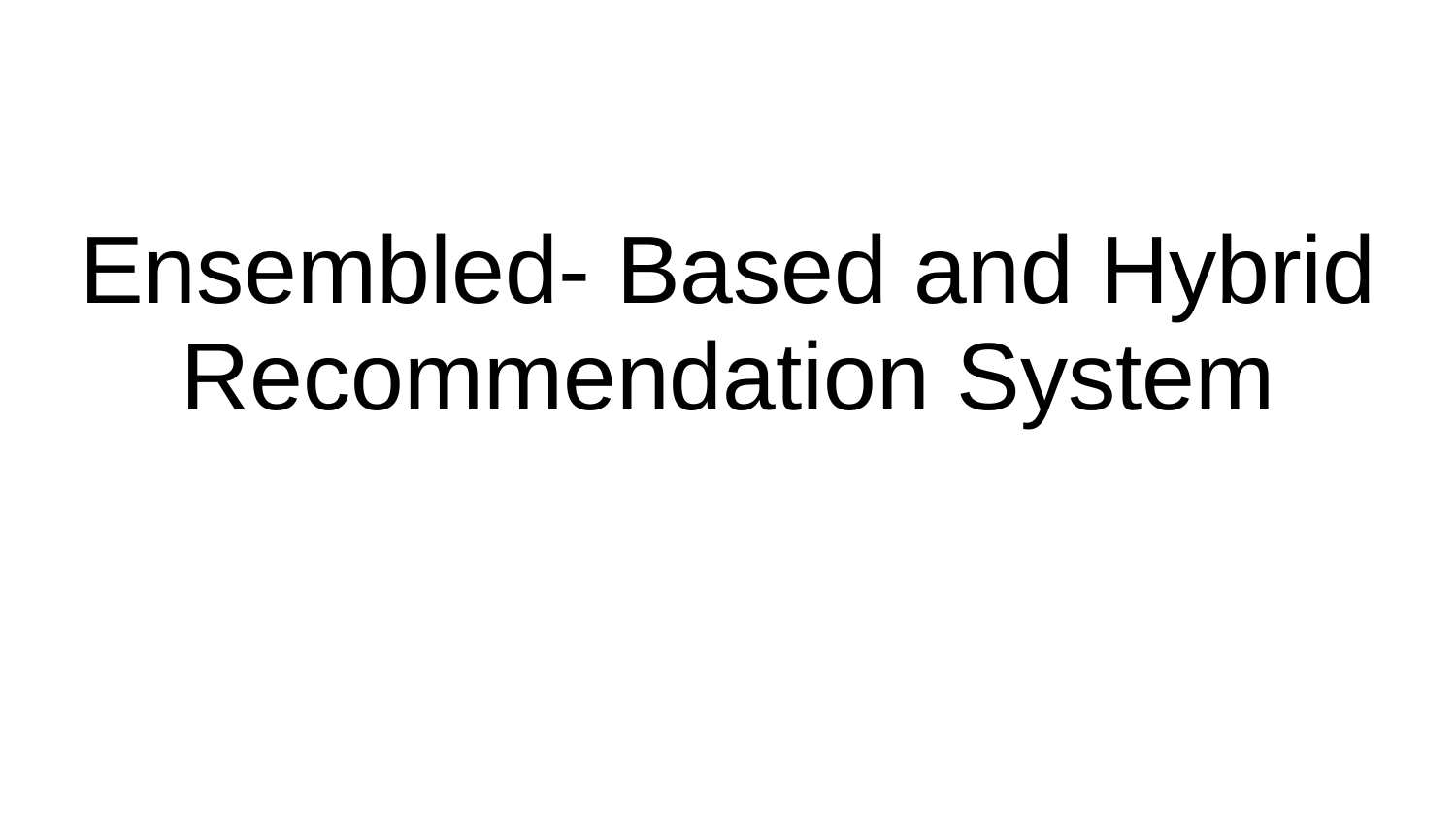

# Ensembled- Based and Hybrid Recommendation System